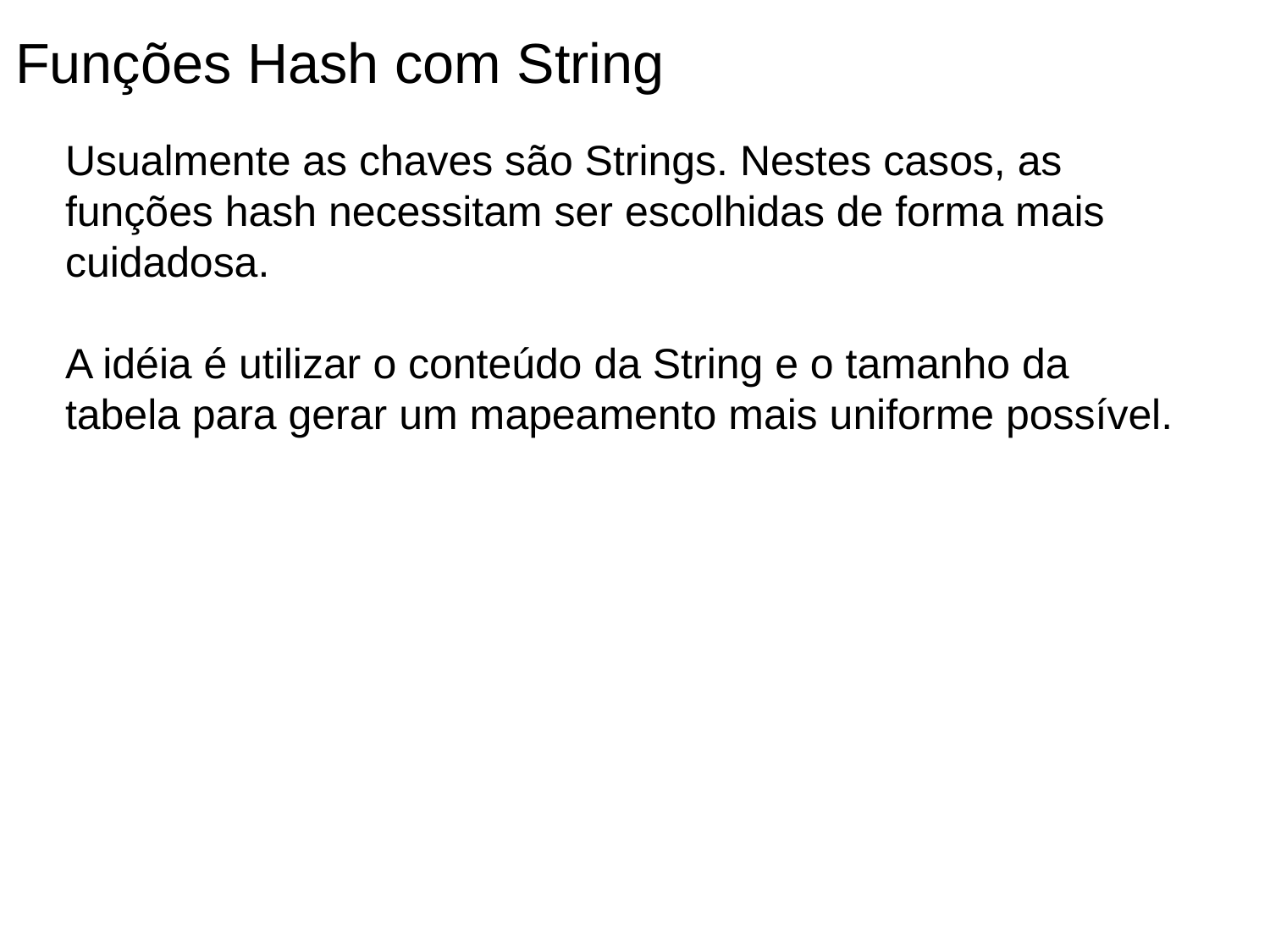

Funções Hash com String
Usualmente as chaves são Strings. Nestes casos, as funções hash necessitam ser escolhidas de forma mais cuidadosa.

A idéia é utilizar o conteúdo da String e o tamanho da tabela para gerar um mapeamento mais uniforme possível.